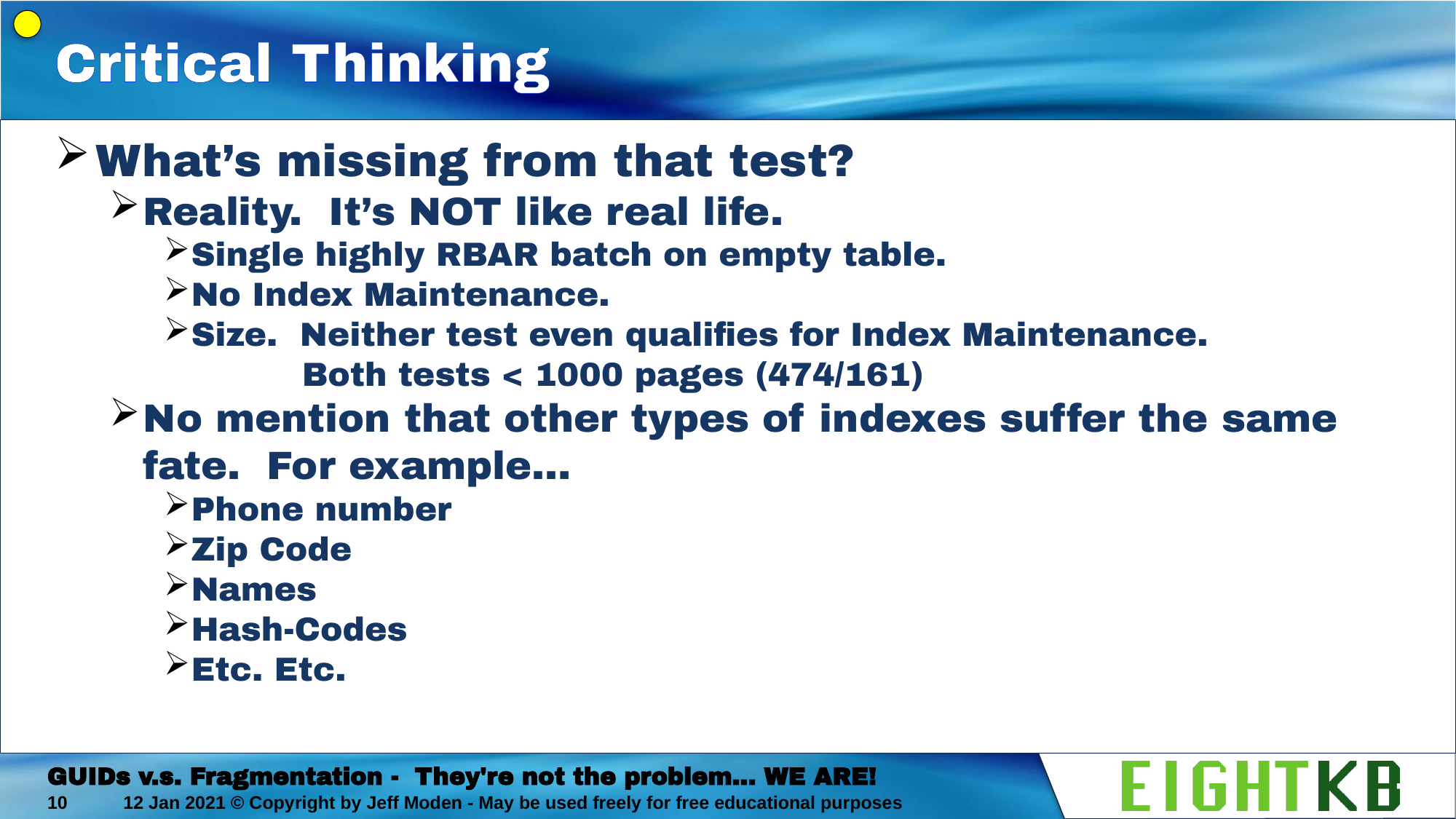

# Critical Thinking
What’s missing from that test?
Reality.  It’s NOT like real life.
Single highly RBAR batch on empty table.
No Index Maintenance.
Size.  Neither test even qualifies for Index Maintenance.
          Both tests < 1000 pages (474/161)
No mention that other types of indexes suffer the same fate.  For example…
Phone number
Zip Code
Names
Hash-Codes
Etc. Etc.

GUIDs v.s. Fragmentation -  They're not the problem... WE ARE!
10
12 Jan 2021 © Copyright by Jeff Moden - May be used freely for free educational purposes